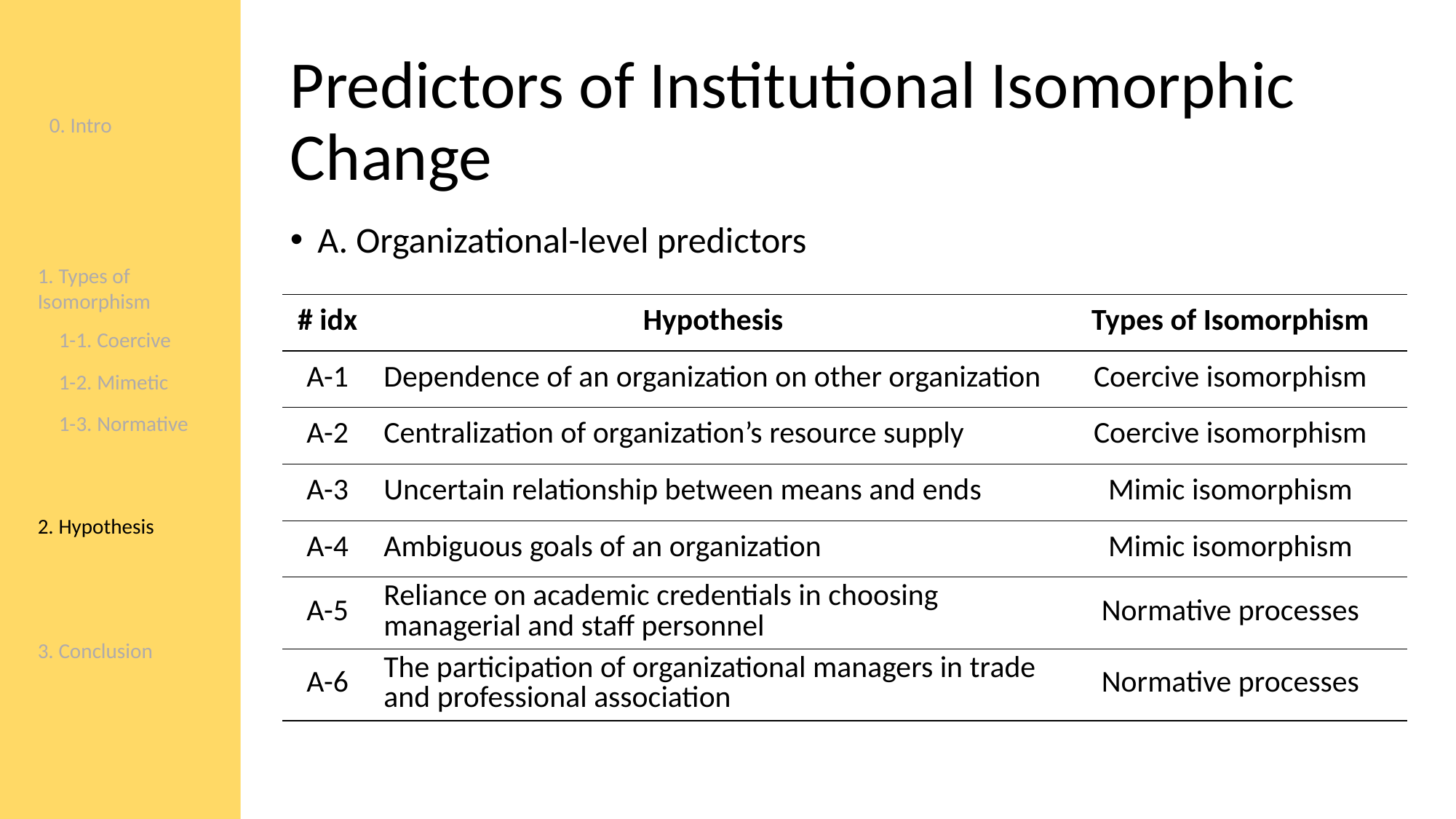

0. Intro
1. Types of Isomorphism
2. Hypothesis
3. Conclusion
1-1. Coercive
1-2. Mimetic
1-3. Normative
# Predictors of Institutional Isomorphic Change
A. Organizational-level predictors
| # idx | Hypothesis | Types of Isomorphism |
| --- | --- | --- |
| A-1 | Dependence of an organization on other organization | Coercive isomorphism |
| A-2 | Centralization of organization’s resource supply | Coercive isomorphism |
| A-3 | Uncertain relationship between means and ends | Mimic isomorphism |
| A-4 | Ambiguous goals of an organization | Mimic isomorphism |
| A-5 | Reliance on academic credentials in choosing managerial and staff personnel | Normative processes |
| A-6 | The participation of organizational managers in trade and professional association | Normative processes |